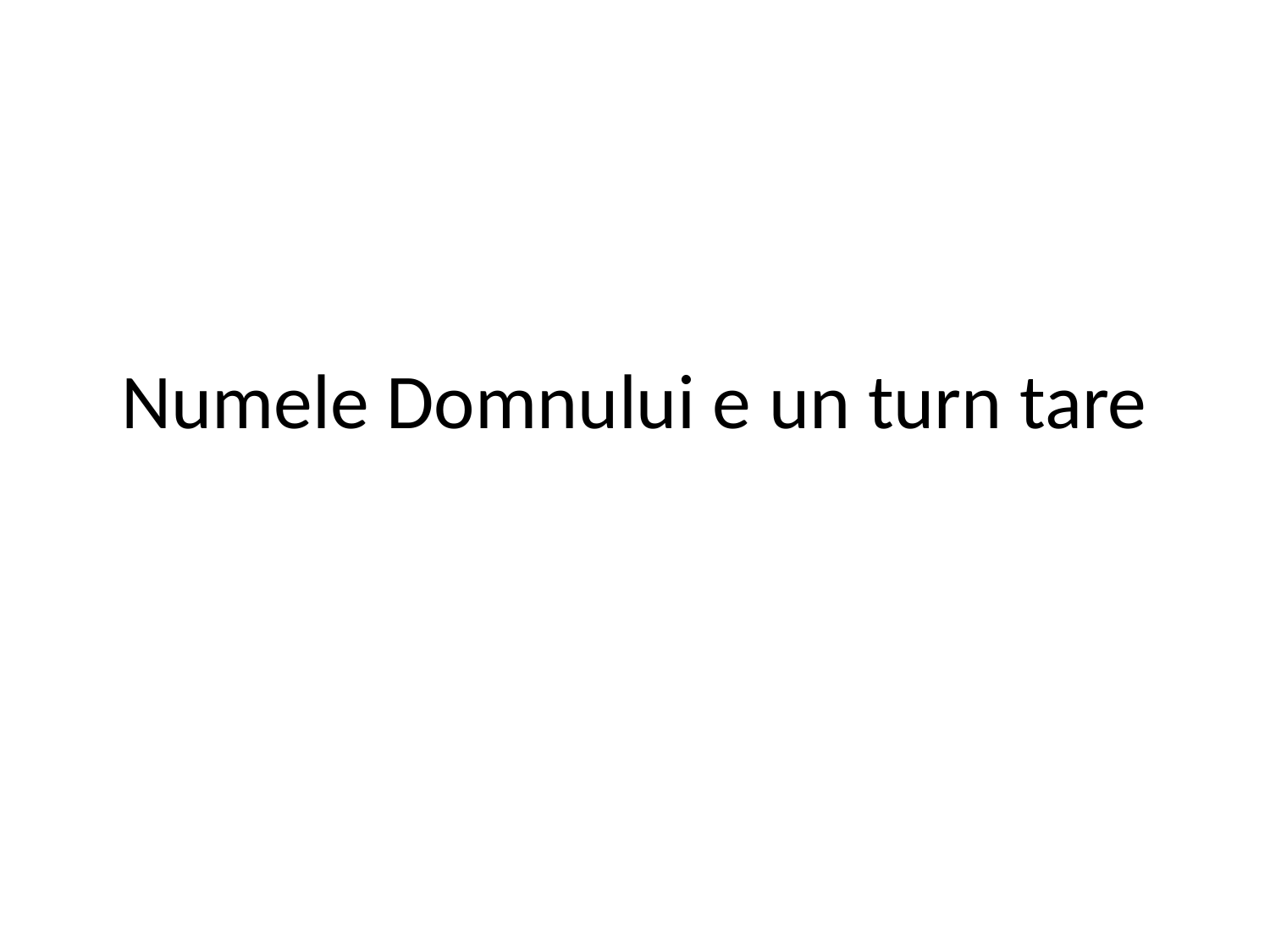

# Numele Domnului e un turn tare